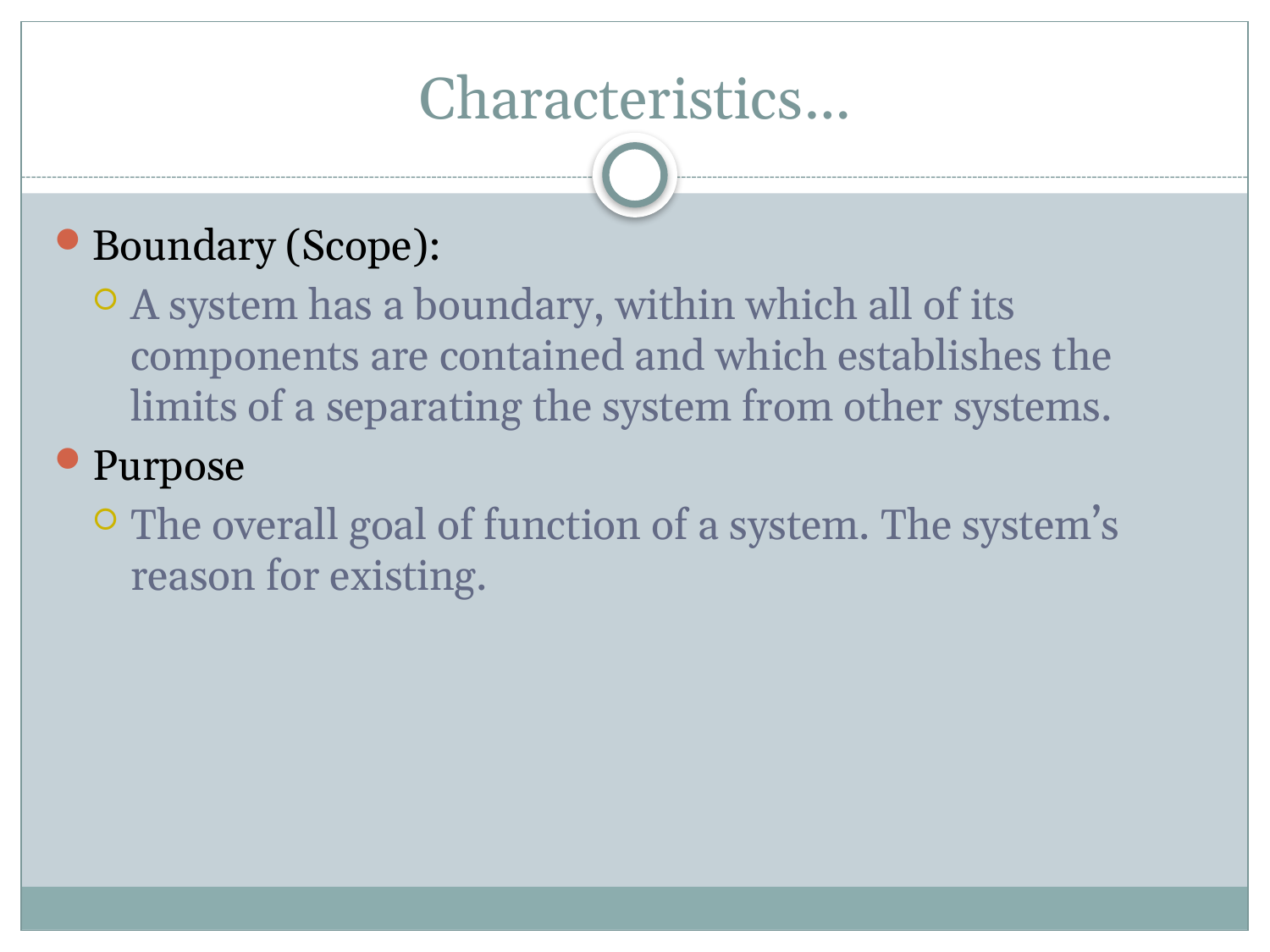

# Characteristics…
Boundary (Scope):
A system has a boundary, within which all of its components are contained and which establishes the limits of a separating the system from other systems.
Purpose
The overall goal of function of a system. The system’s reason for existing.